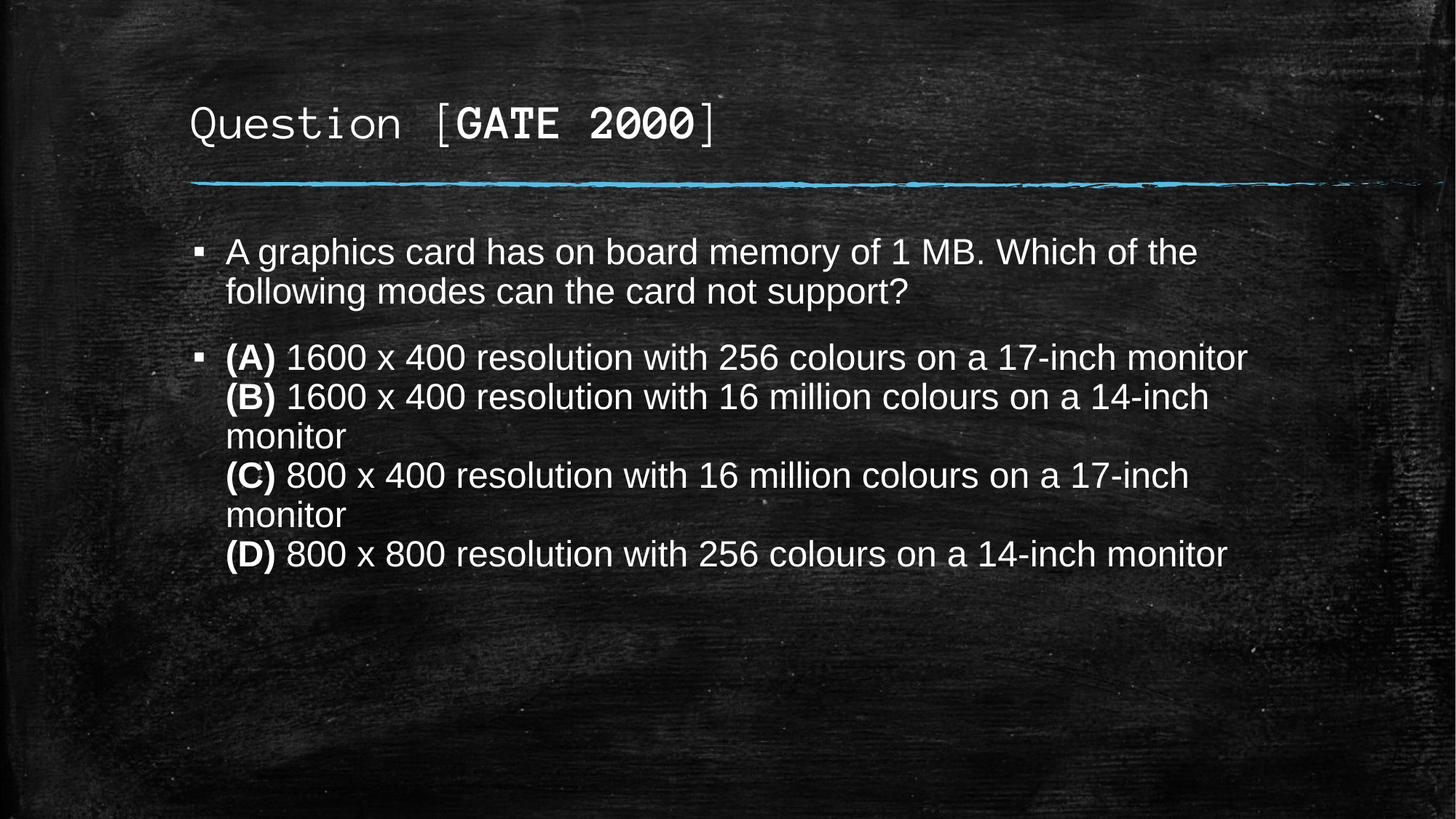

# Question [GATE 2000]
A graphics card has on board memory of 1 MB. Which of the following modes can the card not support?
(A) 1600 x 400 resolution with 256 colours on a 17-inch monitor
(B) 1600 x 400 resolution with 16 million colours on a 14-inch monitor
(C) 800 x 400 resolution with 16 million colours on a 17-inch monitor
(D) 800 x 800 resolution with 256 colours on a 14-inch monitor